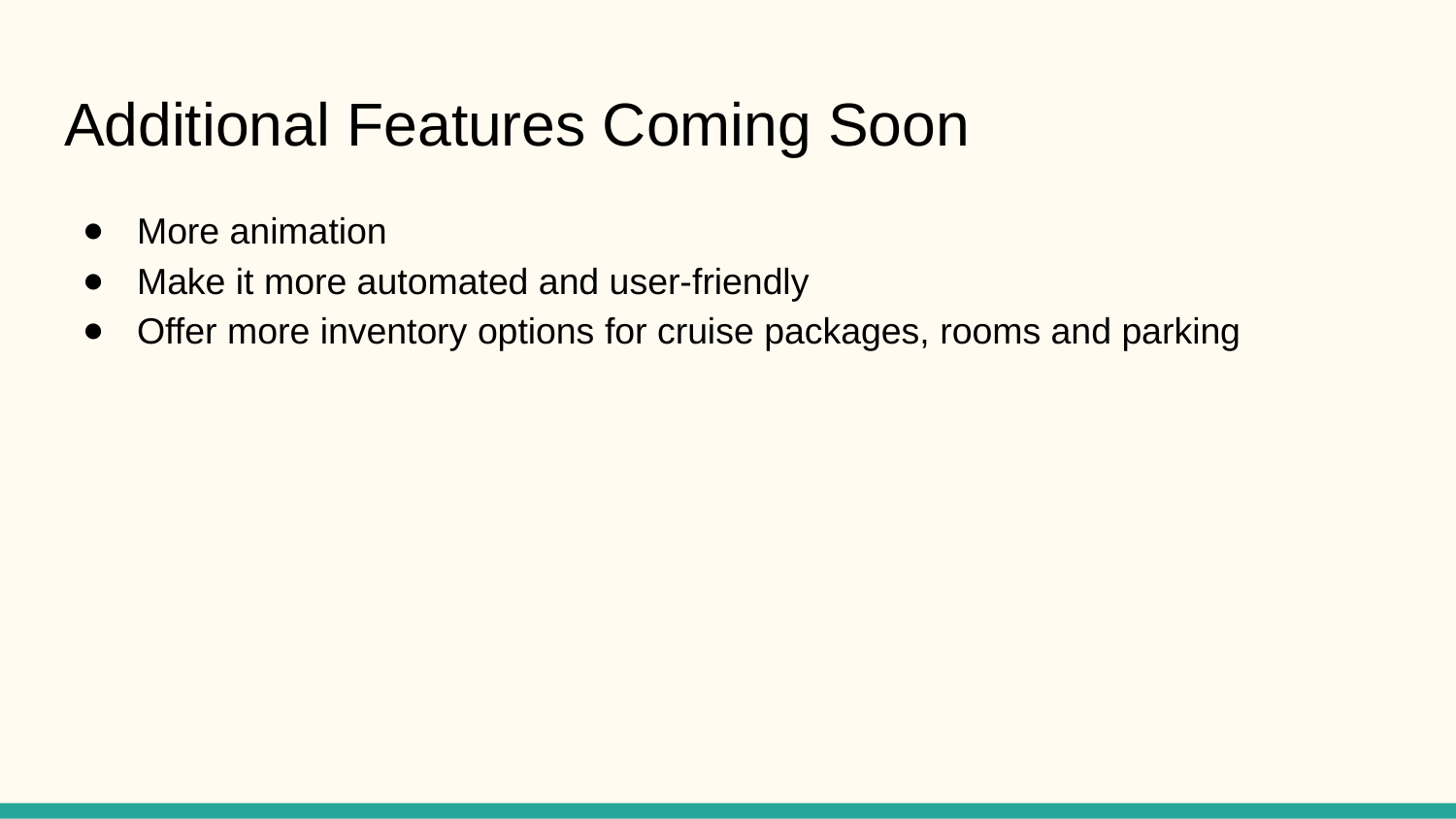

# Additional Features Coming Soon
More animation
Make it more automated and user-friendly
Offer more inventory options for cruise packages, rooms and parking